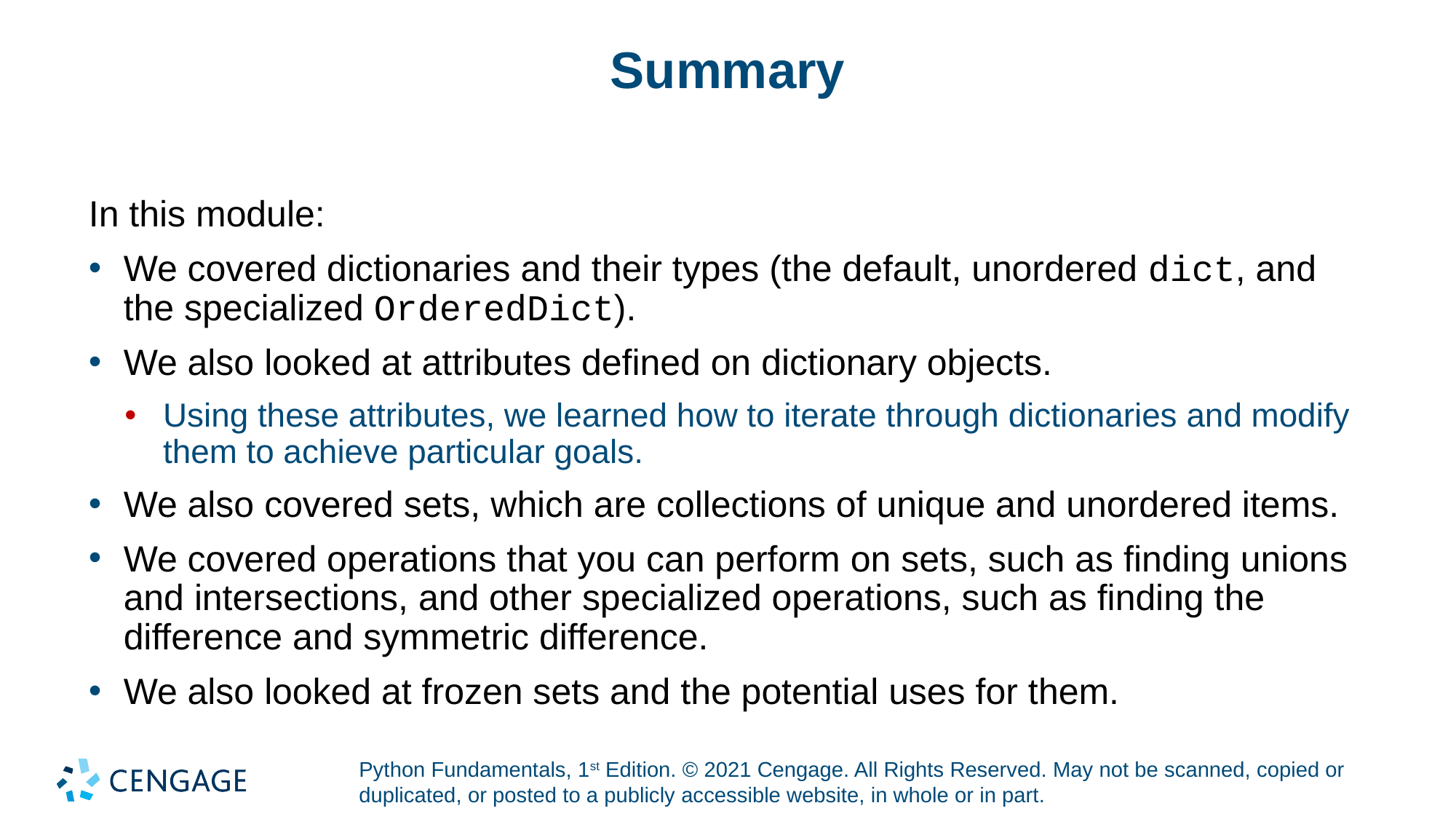

# Summary
In this module:
We covered dictionaries and their types (the default, unordered dict, and the specialized OrderedDict).
We also looked at attributes defined on dictionary objects.
Using these attributes, we learned how to iterate through dictionaries and modify them to achieve particular goals.
We also covered sets, which are collections of unique and unordered items.
We covered operations that you can perform on sets, such as finding unions and intersections, and other specialized operations, such as finding the difference and symmetric difference.
We also looked at frozen sets and the potential uses for them.